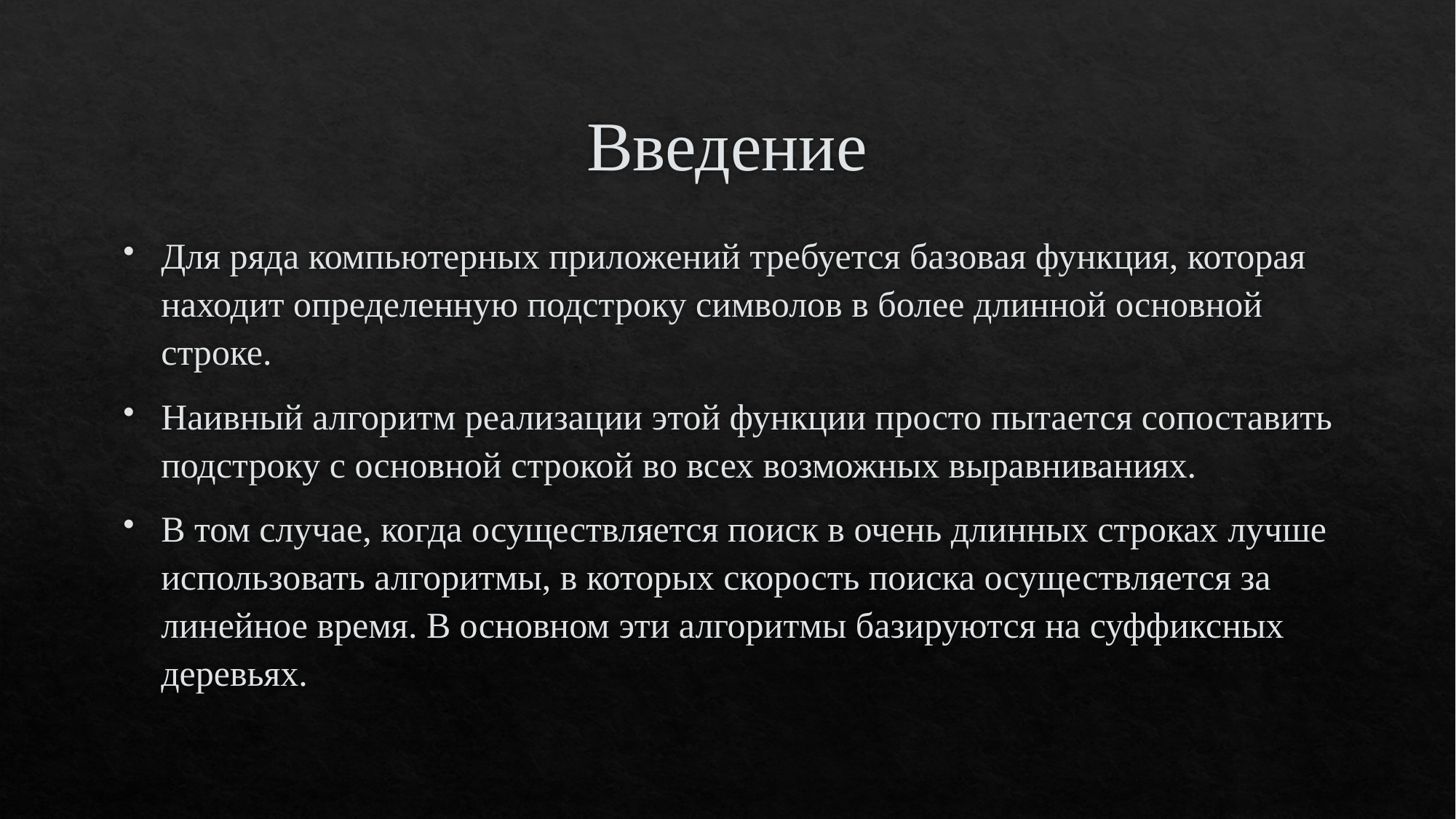

# Введение
Для ряда компьютерных приложений требуется базовая функция, которая находит определенную подстроку символов в более длинной основной строке.
Наивный алгоритм реализации этой функции просто пытается сопоставить подстроку с основной строкой во всех возможных выравниваниях.
В том случае, когда осуществляется поиск в очень длинных строках лучше использовать алгоритмы, в которых скорость поиска осуществляется за линейное время. В основном эти алгоритмы базируются на суффиксных деревьях.